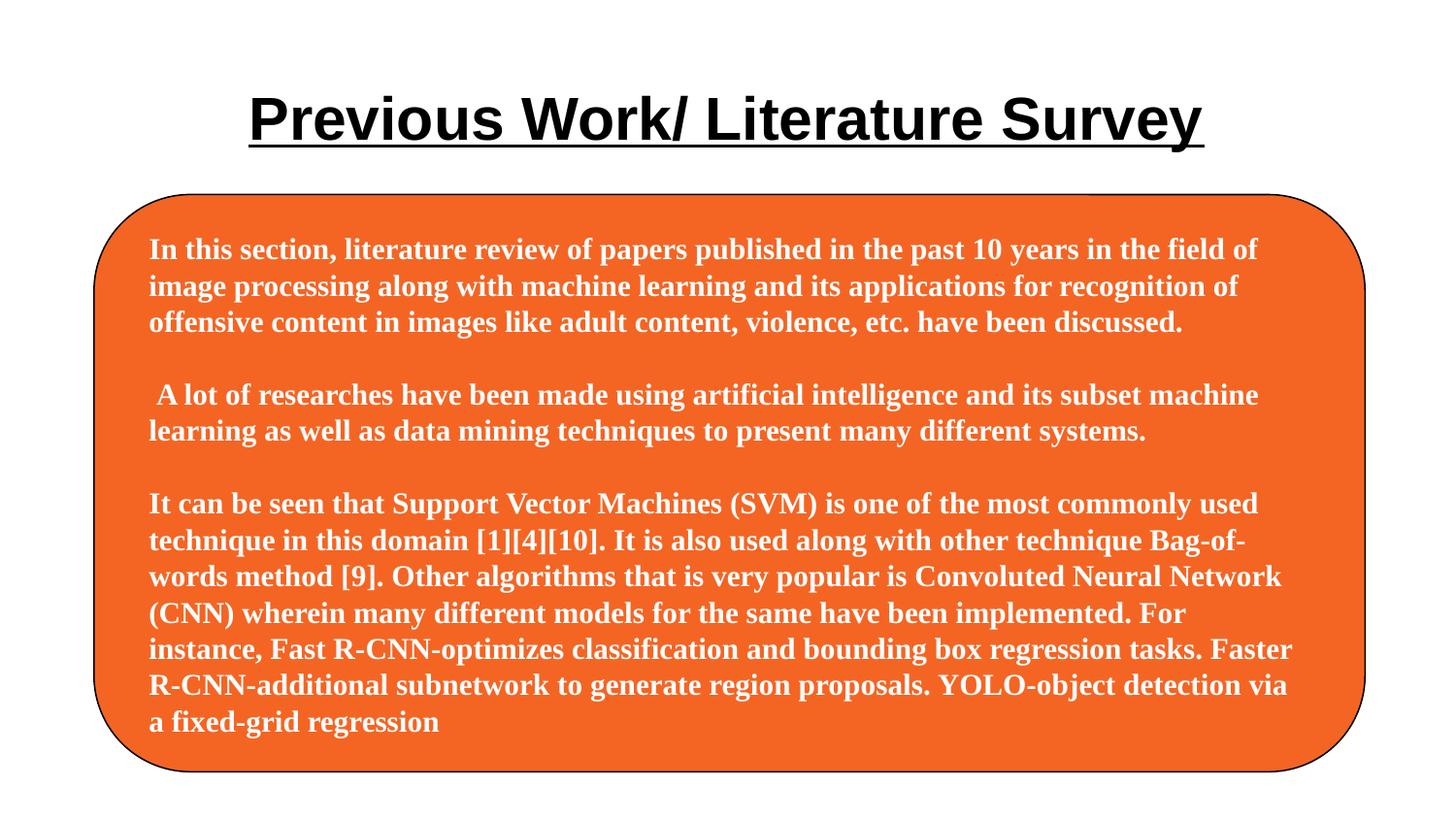

# Previous Work/ Literature Survey

In this section, literature review of papers published in the past 10 years in the field of image processing along with machine learning and its applications for recognition of offensive content in images like adult content, violence, etc. have been discussed.

 A lot of researches have been made using artificial intelligence and its subset machine learning as well as data mining techniques to present many different systems.

It can be seen that Support Vector Machines (SVM) is one of the most commonly used technique in this domain [1][4][10]. It is also used along with other technique Bag-of-words method [9]. Other algorithms that is very popular is Convoluted Neural Network (CNN) wherein many different models for the same have been implemented. For instance, Fast R-CNN-optimizes classification and bounding box regression tasks. Faster R-CNN-additional subnetwork to generate region proposals. YOLO-object detection via a fixed-grid regression